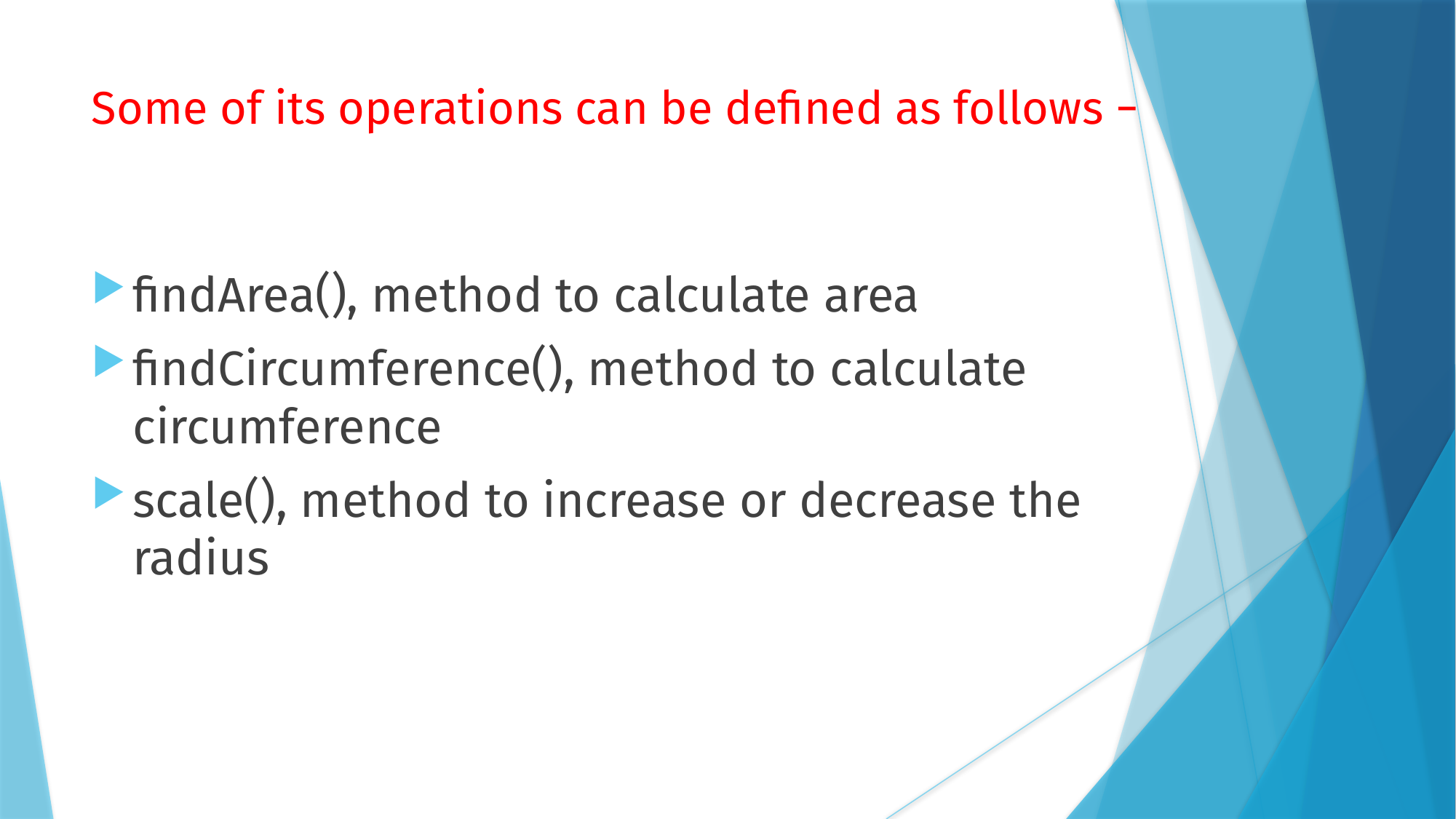

Some of its operations can be defined as follows −
findArea(), method to calculate area
findCircumference(), method to calculate circumference
scale(), method to increase or decrease the radius